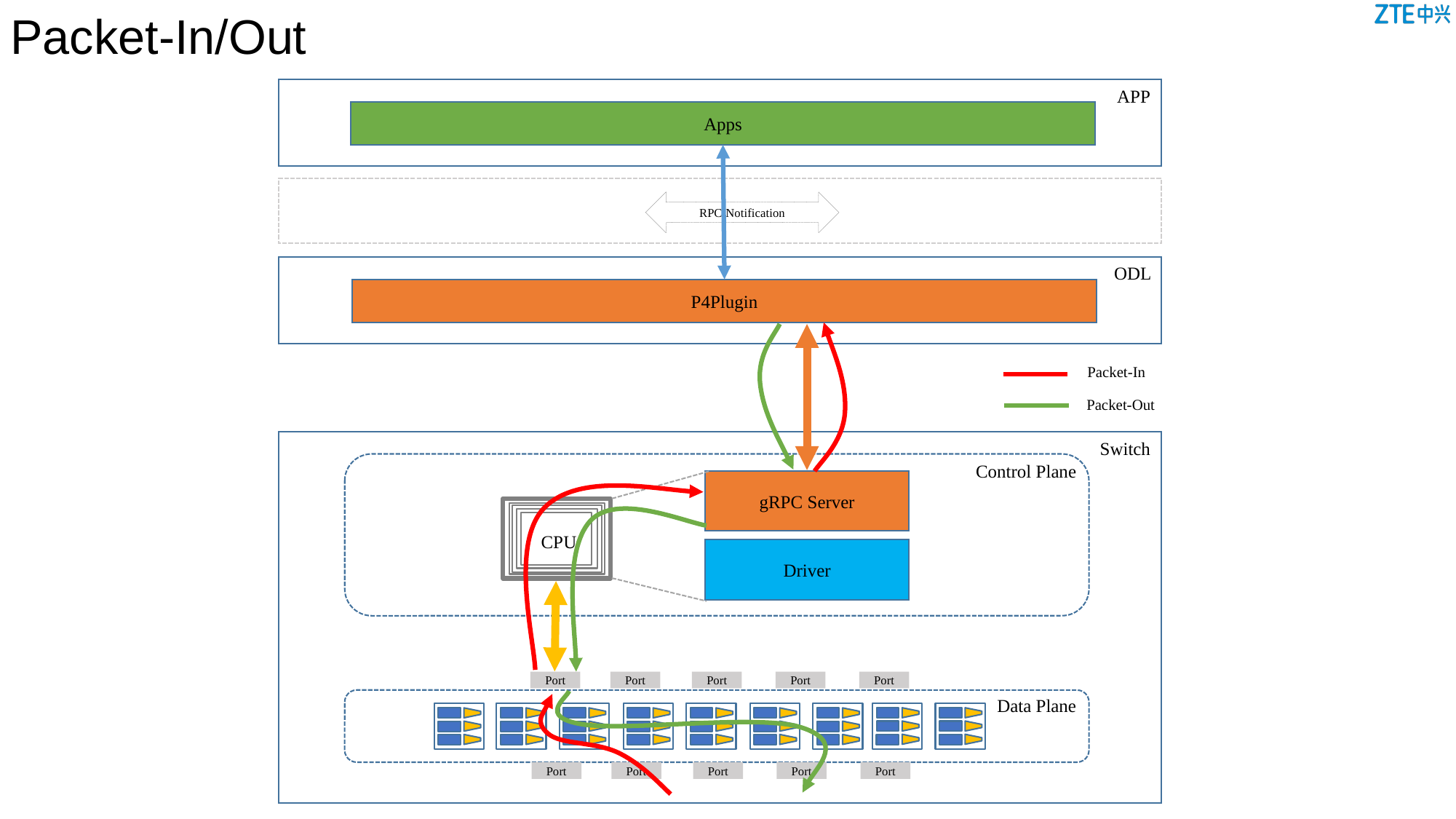

Packet-In/Out

APP
Apps

RPC/Notification

ODL
P4Plugin

Packet-In
Packet-Out

Switch

Control Plane
gRPC Server

CPU

Driver
Port
Port
Port
Port
Port
Data Plane

8
Port
Port
Port
Port
Port